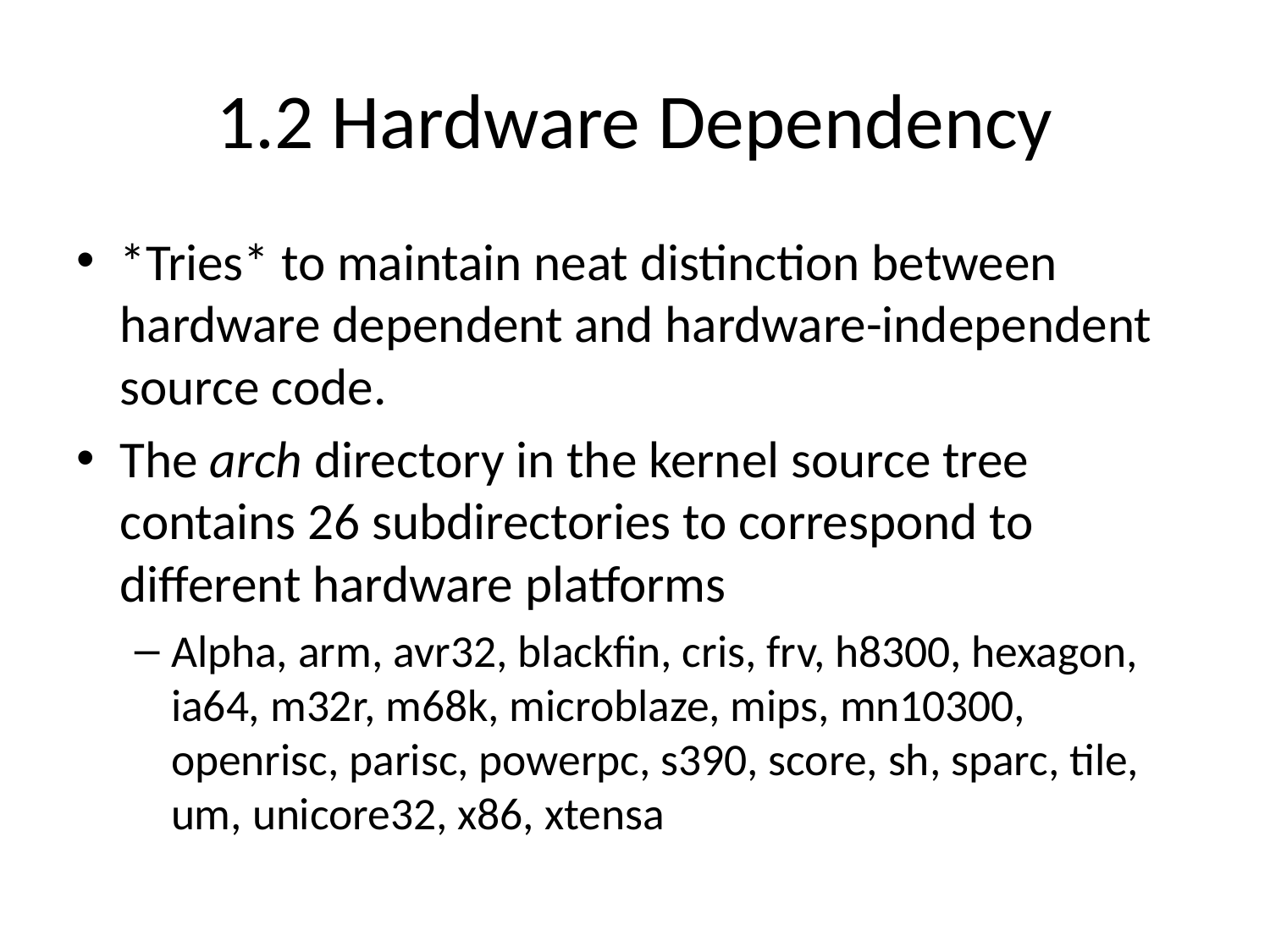

# 1.2 Hardware Dependency
*Tries* to maintain neat distinction between hardware dependent and hardware-independent source code.
The arch directory in the kernel source tree contains 26 subdirectories to correspond to different hardware platforms
Alpha, arm, avr32, blackfin, cris, frv, h8300, hexagon, ia64, m32r, m68k, microblaze, mips, mn10300, openrisc, parisc, powerpc, s390, score, sh, sparc, tile, um, unicore32, x86, xtensa